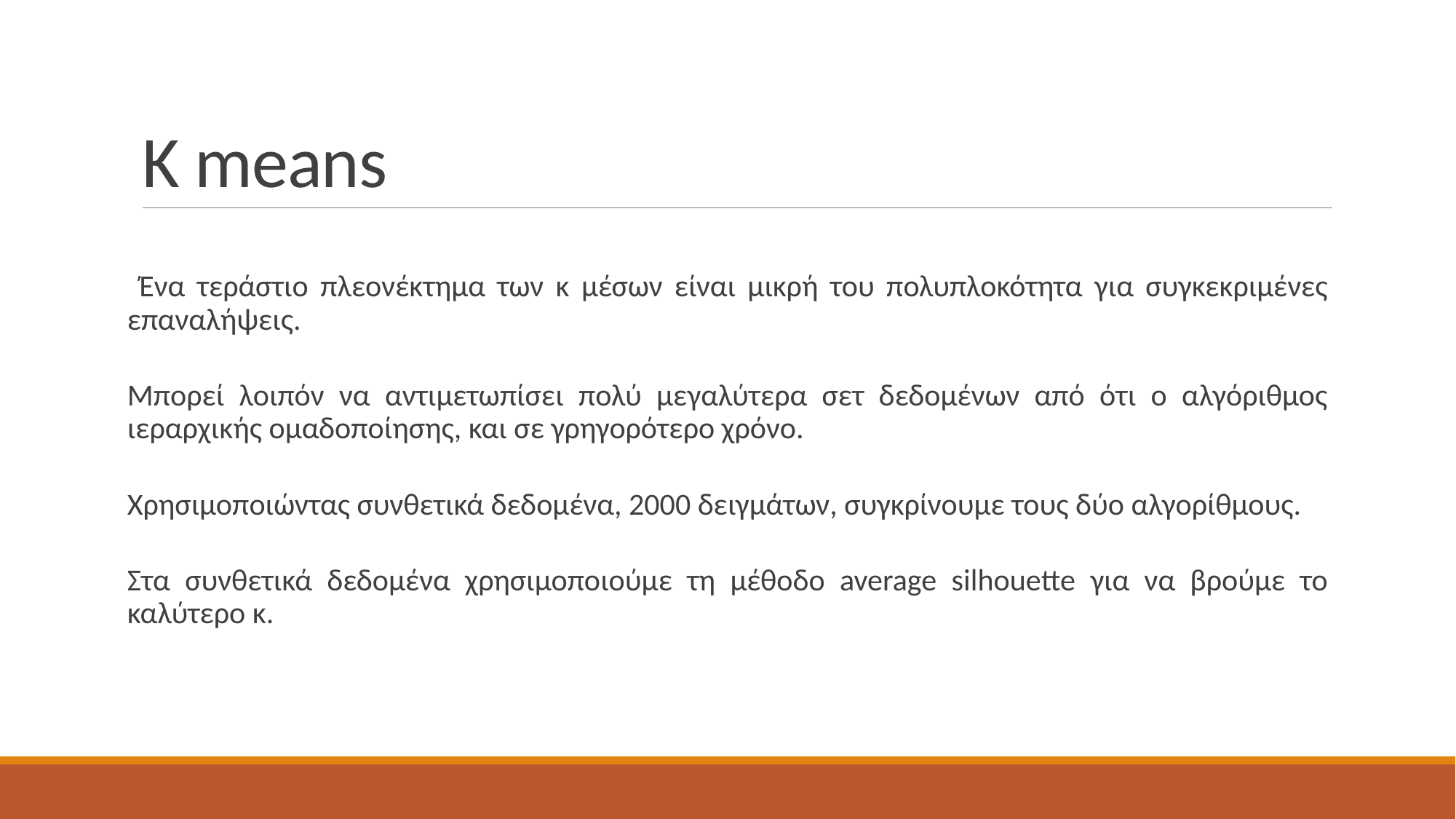

# K means
 Ένα τεράστιο πλεονέκτημα των κ μέσων είναι μικρή του πολυπλοκότητα για συγκεκριμένες επαναλήψεις.

Μπορεί λοιπόν να αντιμετωπίσει πολύ μεγαλύτερα σετ δεδομένων από ότι ο αλγόριθμος ιεραρχικής ομαδοποίησης, και σε γρηγορότερο χρόνο.

Χρησιμοποιώντας συνθετικά δεδομένα, 2000 δειγμάτων, συγκρίνουμε τους δύο αλγορίθμους.

Στα συνθετικά δεδομένα χρησιμοποιούμε τη μέθοδο average silhouette για να βρούμε το καλύτερο κ.